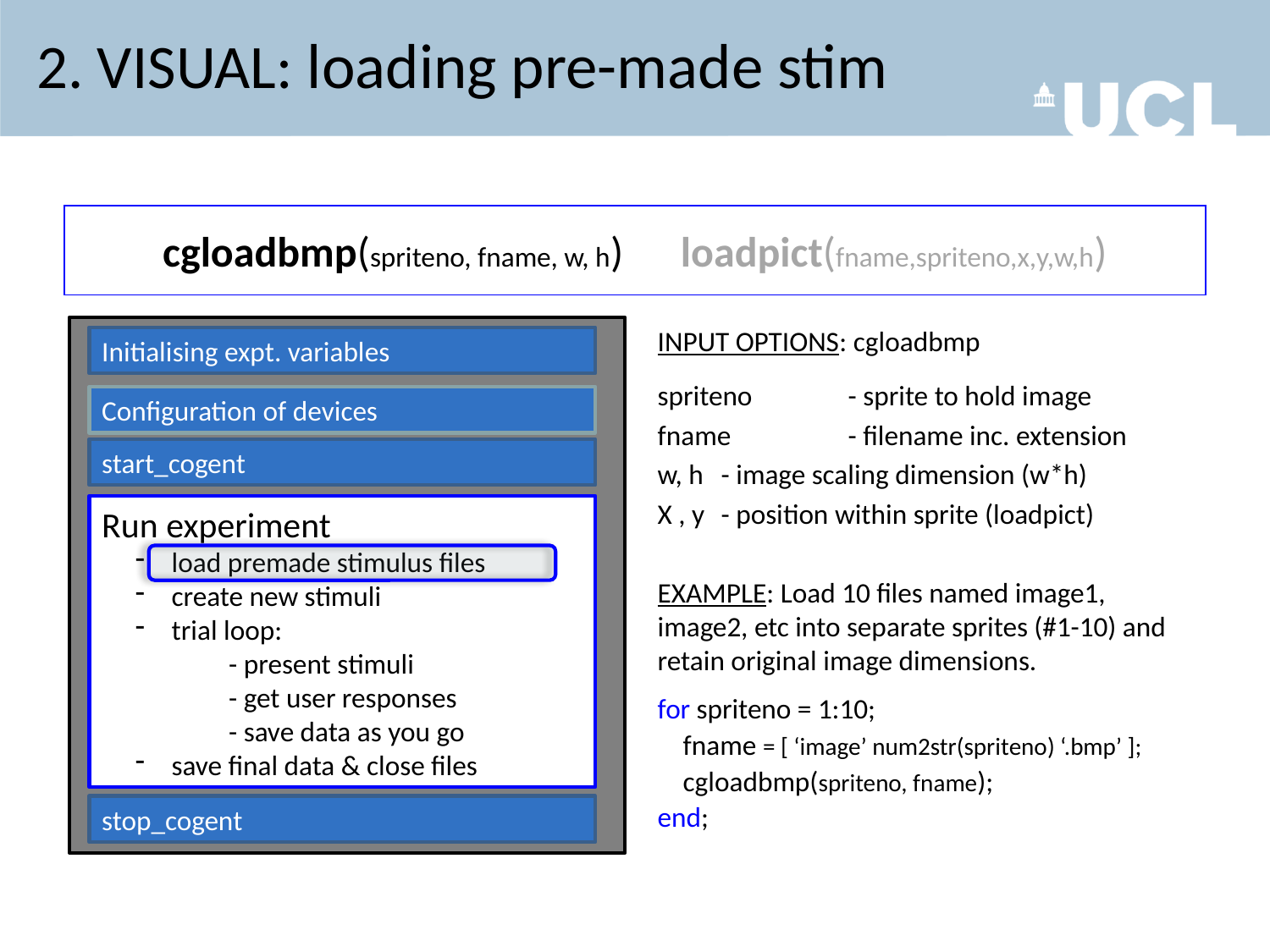

# 2. VISUAL: loading pre-made stim

cgloadbmp(spriteno, fname, w, h)      loadpict(fname,spriteno,x,y,w,h)

Initialising expt. variables
start_cogent
Run experiment
 load premade stimulus files
 create new stimuli
 trial loop:
	- present stimuli
	- get user responses
- save data as you go
 save final data & close files
stop_cogent
Configuration of devices

INPUT OPTIONS: cgloadbmp

spriteno	- sprite to hold image
fname	- filename inc. extension
w, h 	- image scaling dimension (w*h)
X , y	- position within sprite (loadpict)

EXAMPLE: Load 10 files named image1, image2, etc into separate sprites (#1-10) and retain original image dimensions.

for spriteno = 1:10;
    fname = [ ‘image’ num2str(spriteno) ‘.bmp’ ];
    cgloadbmp(spriteno, fname);
end;